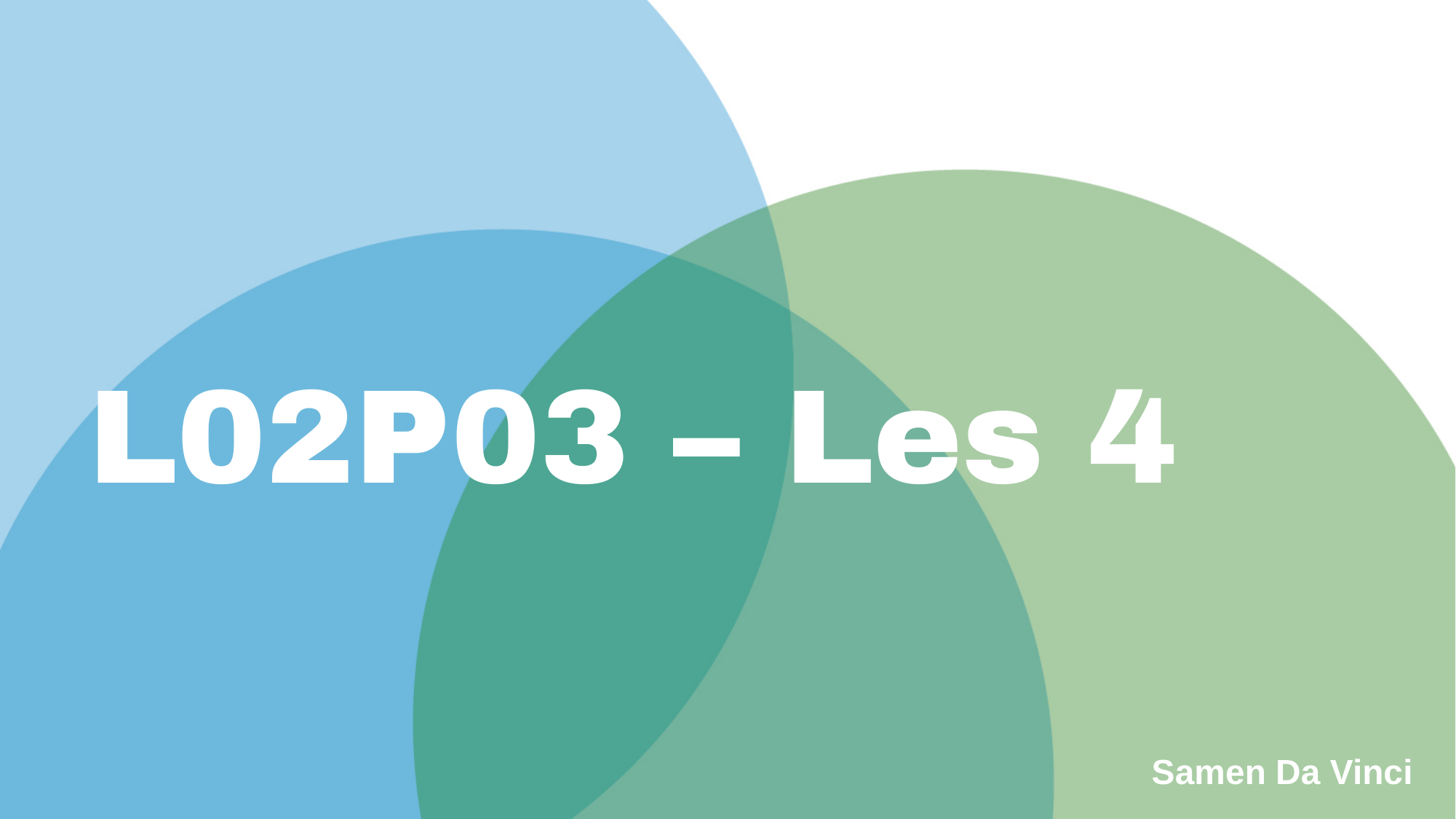

# L02P03 – Les 4
Samen Da Vinci